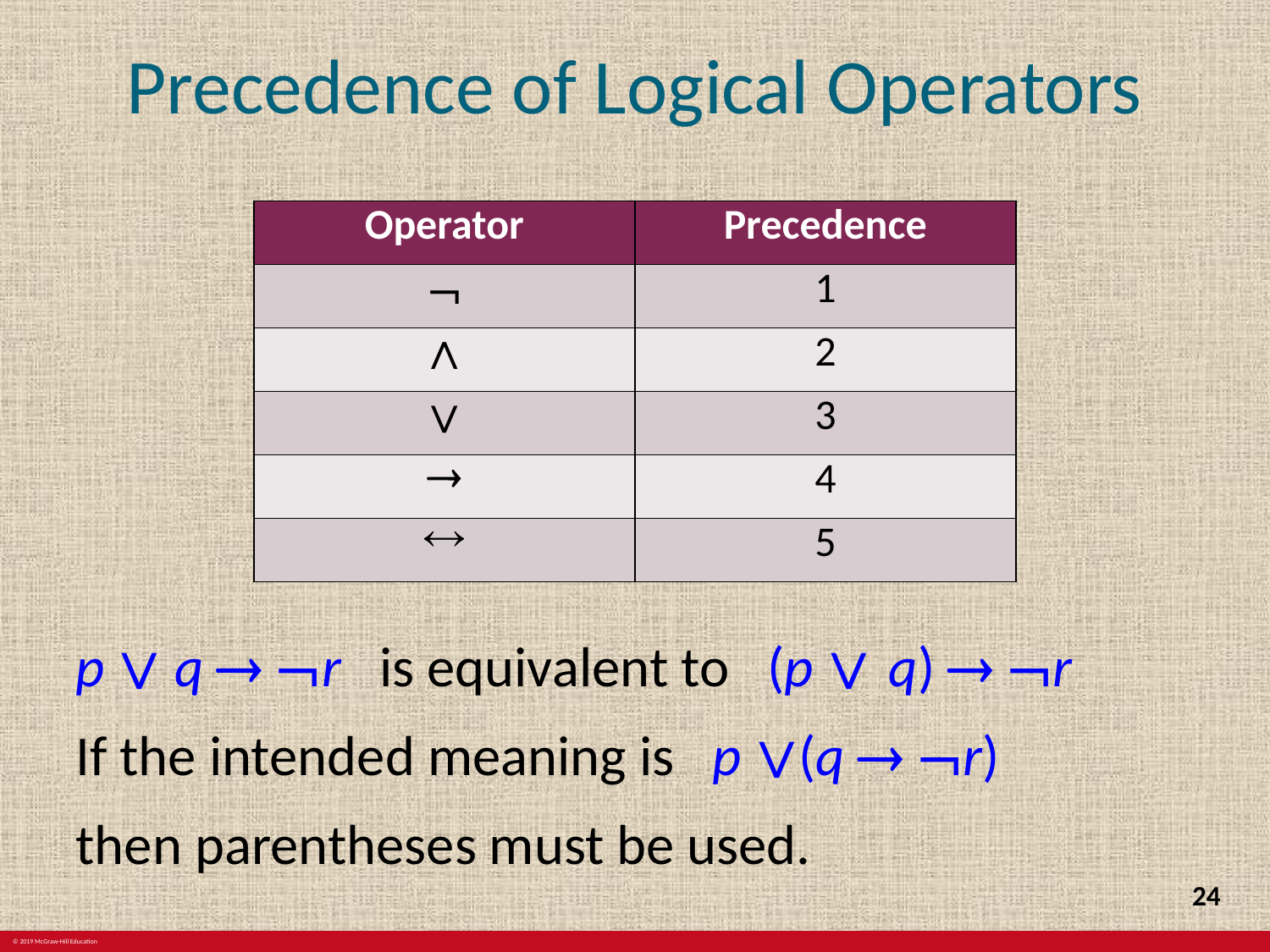

# Precedence of Logical Operators
| Operator | Precedence |
| --- | --- |
| ¬ | 1 |
| ∧ | 2 |
| ∨ | 3 |
| → | 4 |
| ↔ | 5 |
p ∨ q → ¬r   is equivalent to   (p ∨ q) → ¬r
If the intended meaning is   p ∨(q → ¬r)
then parentheses must be used.
24